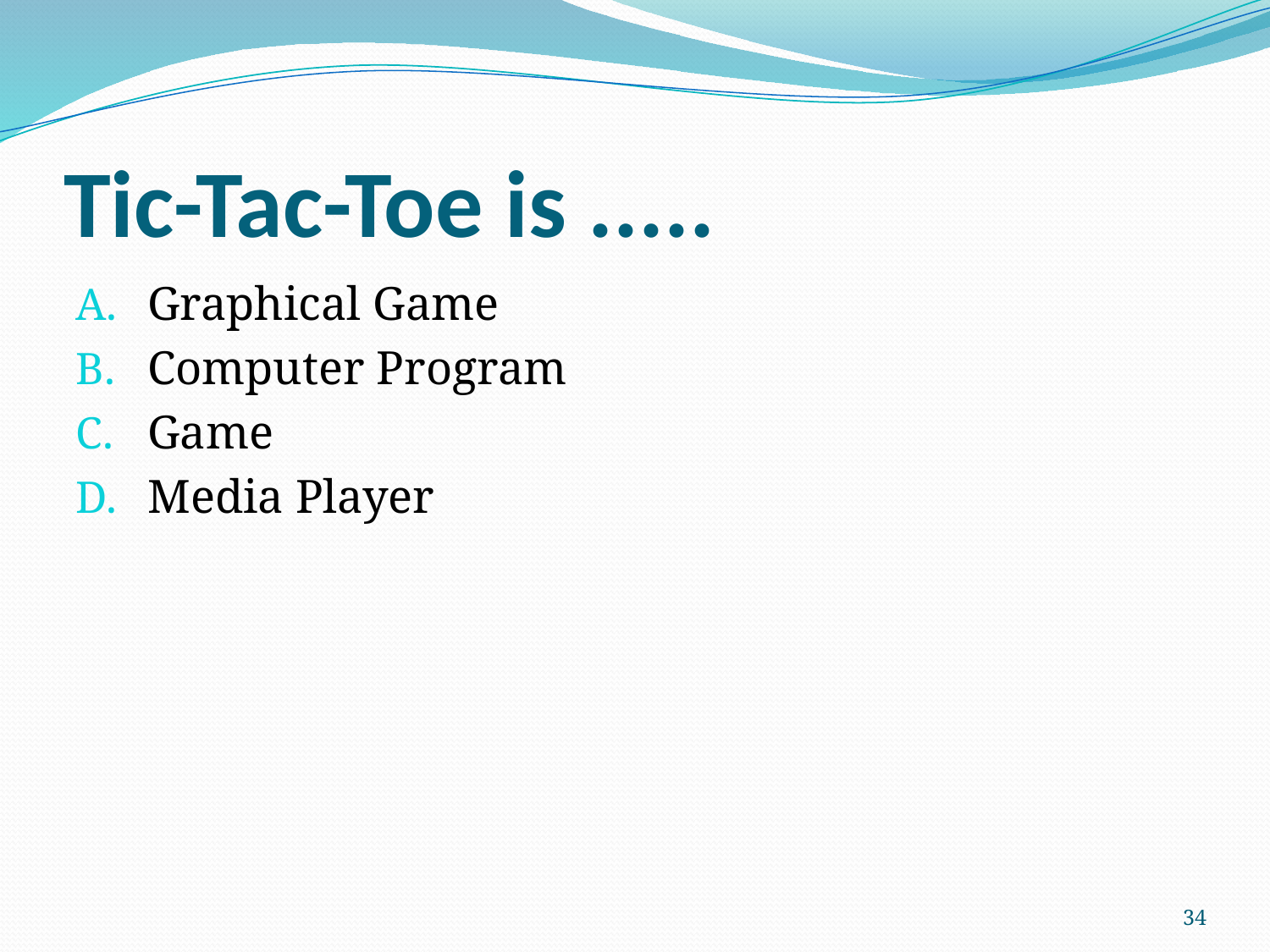

# Tic-Tac-Toe is .....
Graphical Game
Computer Program
Game
Media Player
34